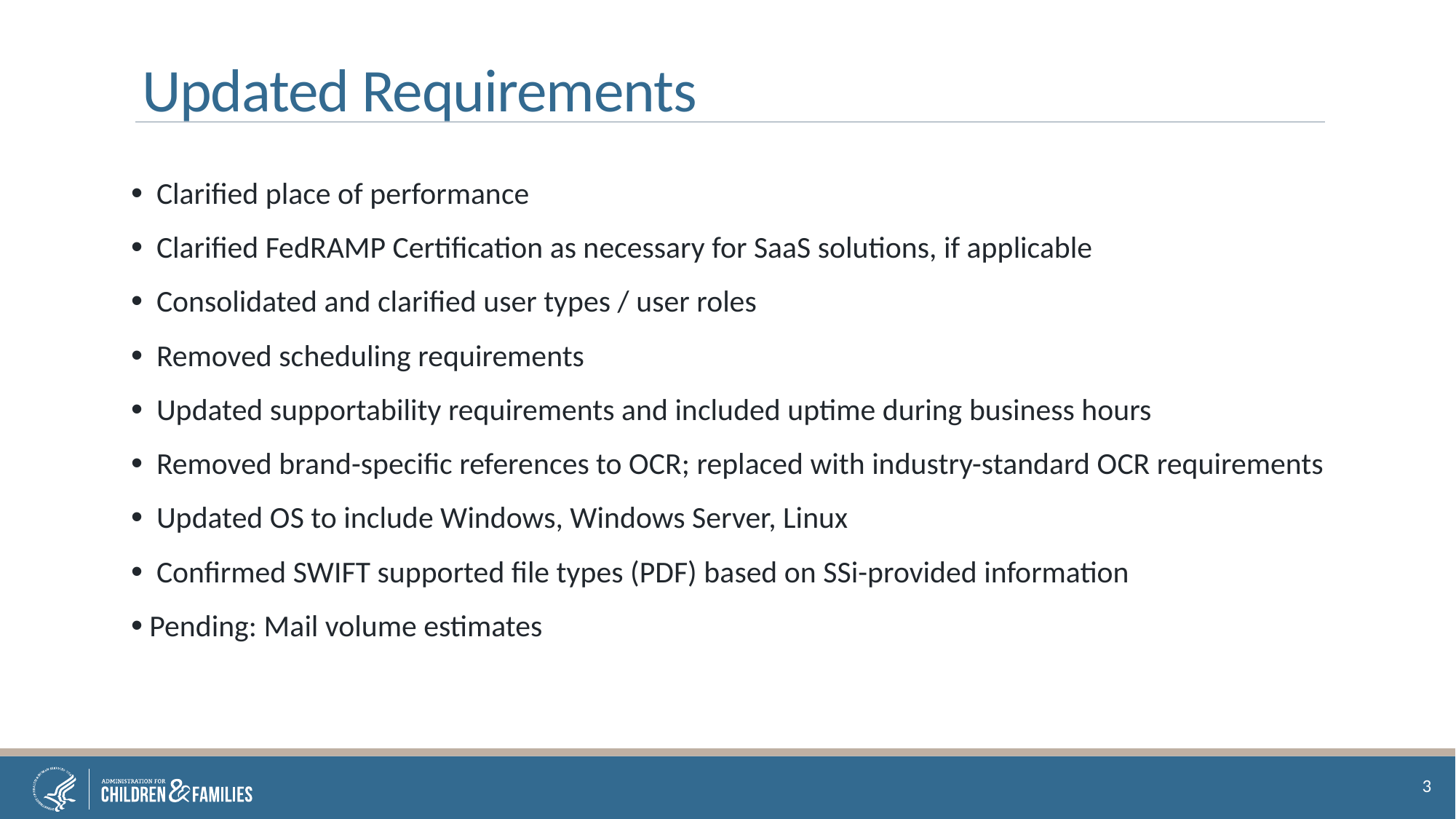

# Updated Requirements
  Clarified place of performance
  Clarified FedRAMP Certification as necessary for SaaS solutions, if applicable
  Consolidated and clarified user types / user roles
  Removed scheduling requirements
  Updated supportability requirements and included uptime during business hours
  Removed brand-specific references to OCR; replaced with industry-standard OCR requirements
  Updated OS to include Windows, Windows Server, Linux
  Confirmed SWIFT supported file types (PDF) based on SSi-provided information
 Pending: Mail volume estimates
3